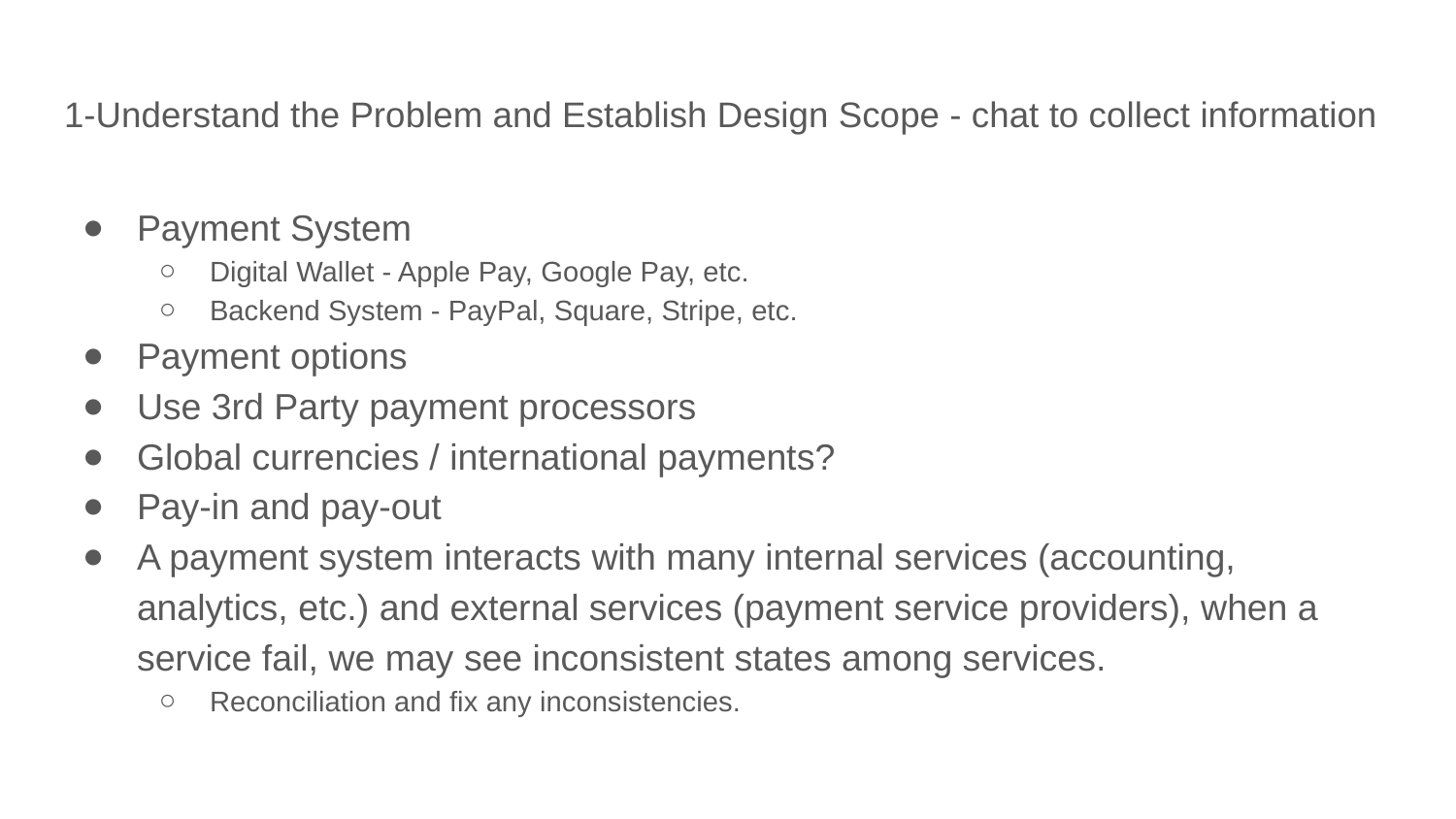

# 1-Understand the Problem and Establish Design Scope - chat to collect information
Payment System
Digital Wallet - Apple Pay, Google Pay, etc.
Backend System - PayPal, Square, Stripe, etc.
Payment options
Use 3rd Party payment processors
Global currencies / international payments?
Pay-in and pay-out
A payment system interacts with many internal services (accounting, analytics, etc.) and external services (payment service providers), when a service fail, we may see inconsistent states among services.
Reconciliation and fix any inconsistencies.